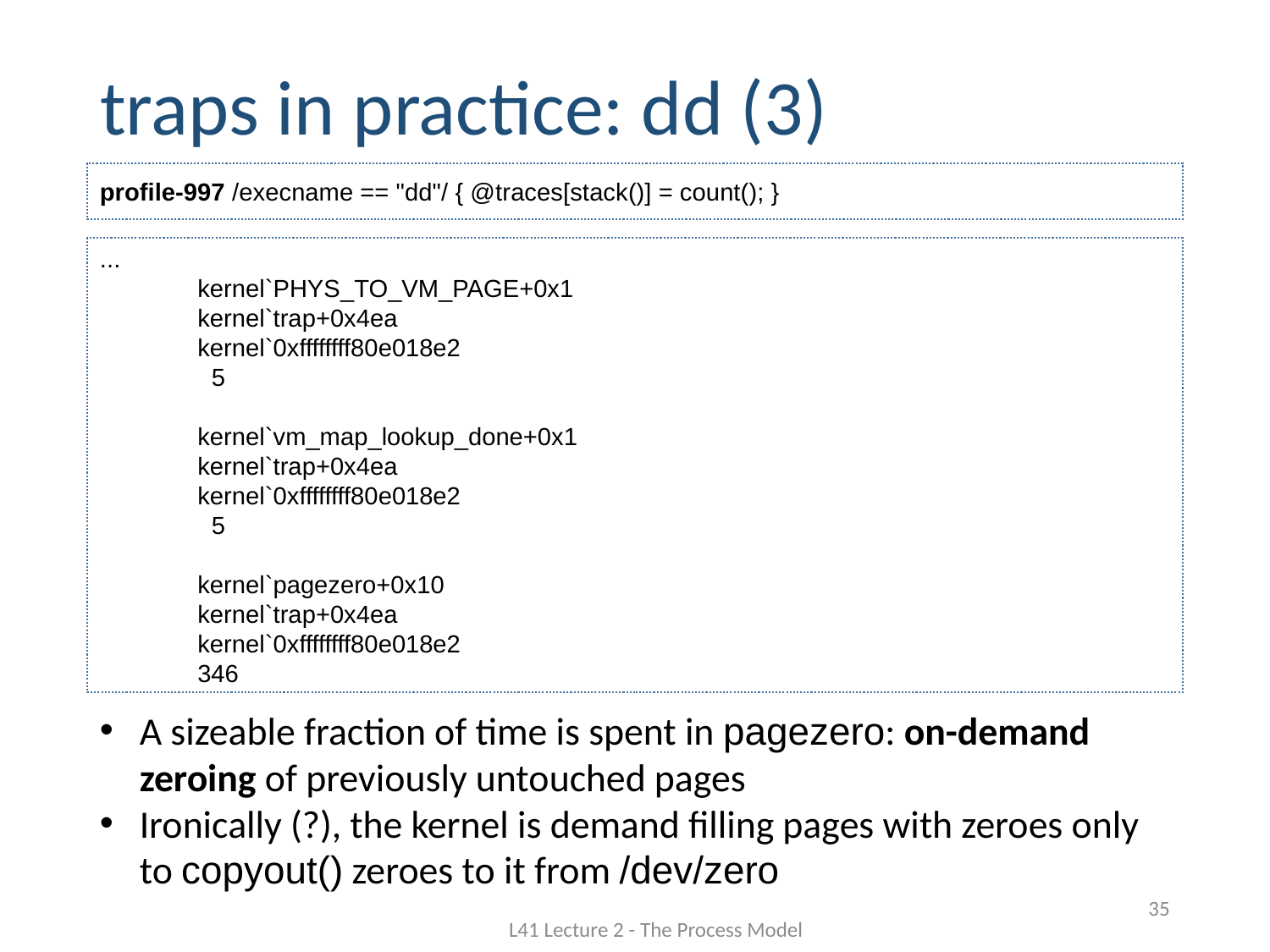

# traps in practice: dd (3)
profile-997 /execname == "dd"/ { @traces[stack()] = count(); }
...
              kernel`PHYS_TO_VM_PAGE+0x1
              kernel`trap+0x4ea
              kernel`0xffffffff80e018e2
                5

              kernel`vm_map_lookup_done+0x1
              kernel`trap+0x4ea
              kernel`0xffffffff80e018e2
                5

              kernel`pagezero+0x10
              kernel`trap+0x4ea
              kernel`0xffffffff80e018e2
              346
A sizeable fraction of time is spent in pagezero: on-demand zeroing of previously untouched pages
Ironically (?), the kernel is demand filling pages with zeroes only to copyout() zeroes to it from /dev/zero
35
L41 Lecture 2 - The Process Model